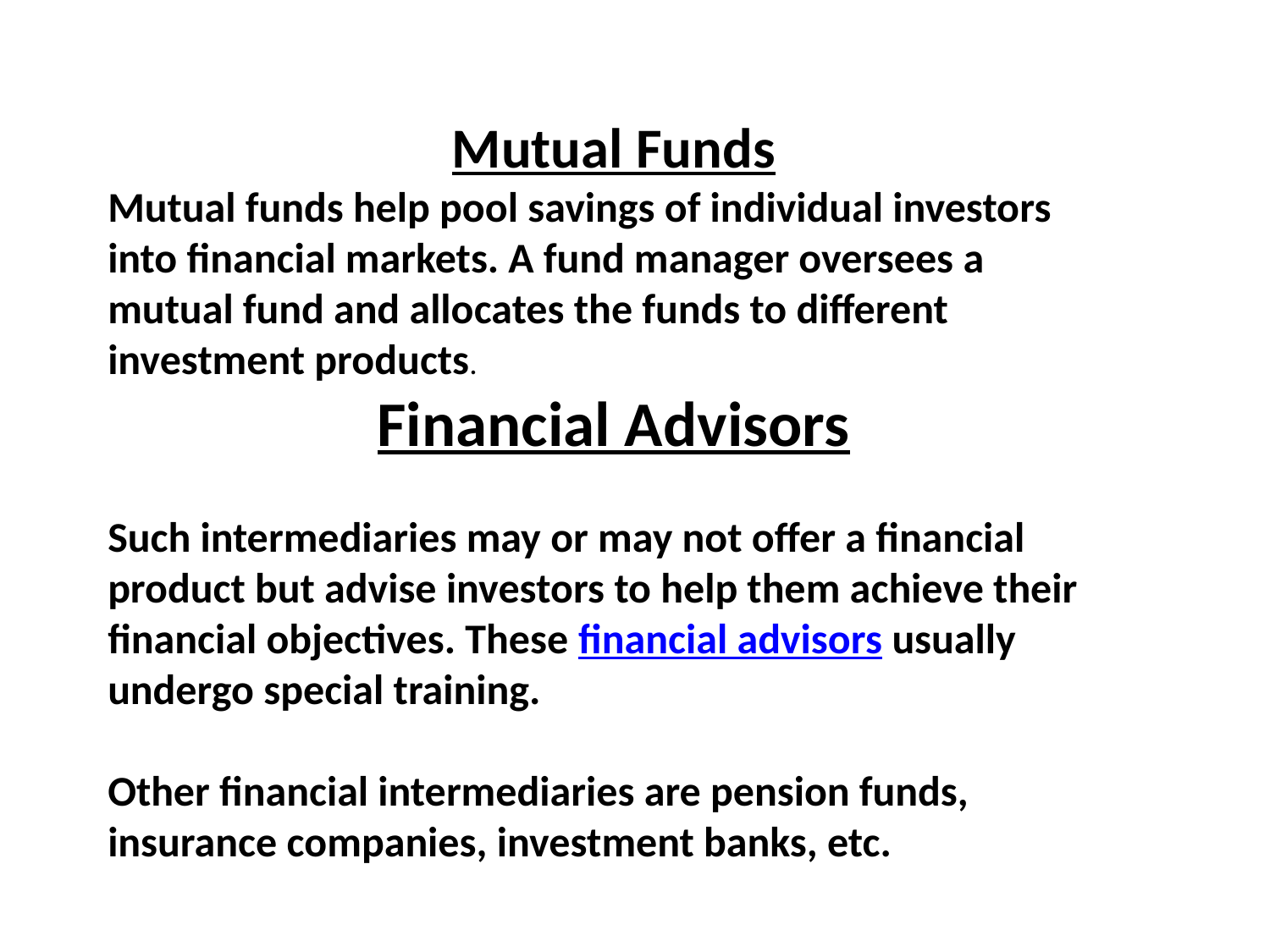

Mutual Funds
Mutual funds help pool savings of individual investors into financial markets. A fund manager oversees a mutual fund and allocates the funds to different investment products.
Financial Advisors

Such intermediaries may or may not offer a financial product but advise investors to help them achieve their financial objectives. These financial advisors usually undergo special training.

Other financial intermediaries are pension funds, insurance companies, investment banks, etc.